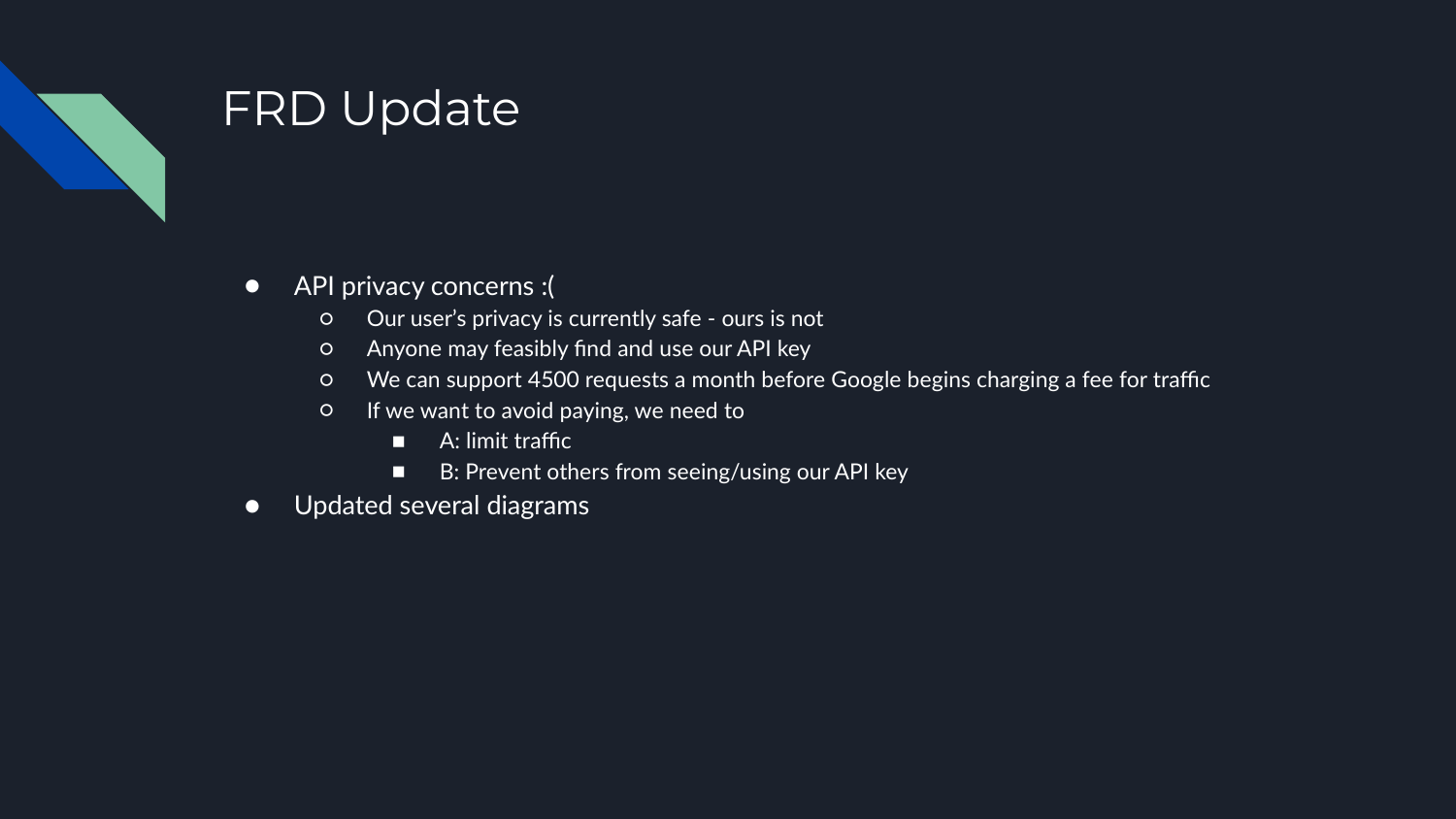

# FRD Update
API privacy concerns :(
Our user’s privacy is currently safe - ours is not
Anyone may feasibly find and use our API key
We can support 4500 requests a month before Google begins charging a fee for traffic
If we want to avoid paying, we need to
A: limit traffic
B: Prevent others from seeing/using our API key
Updated several diagrams